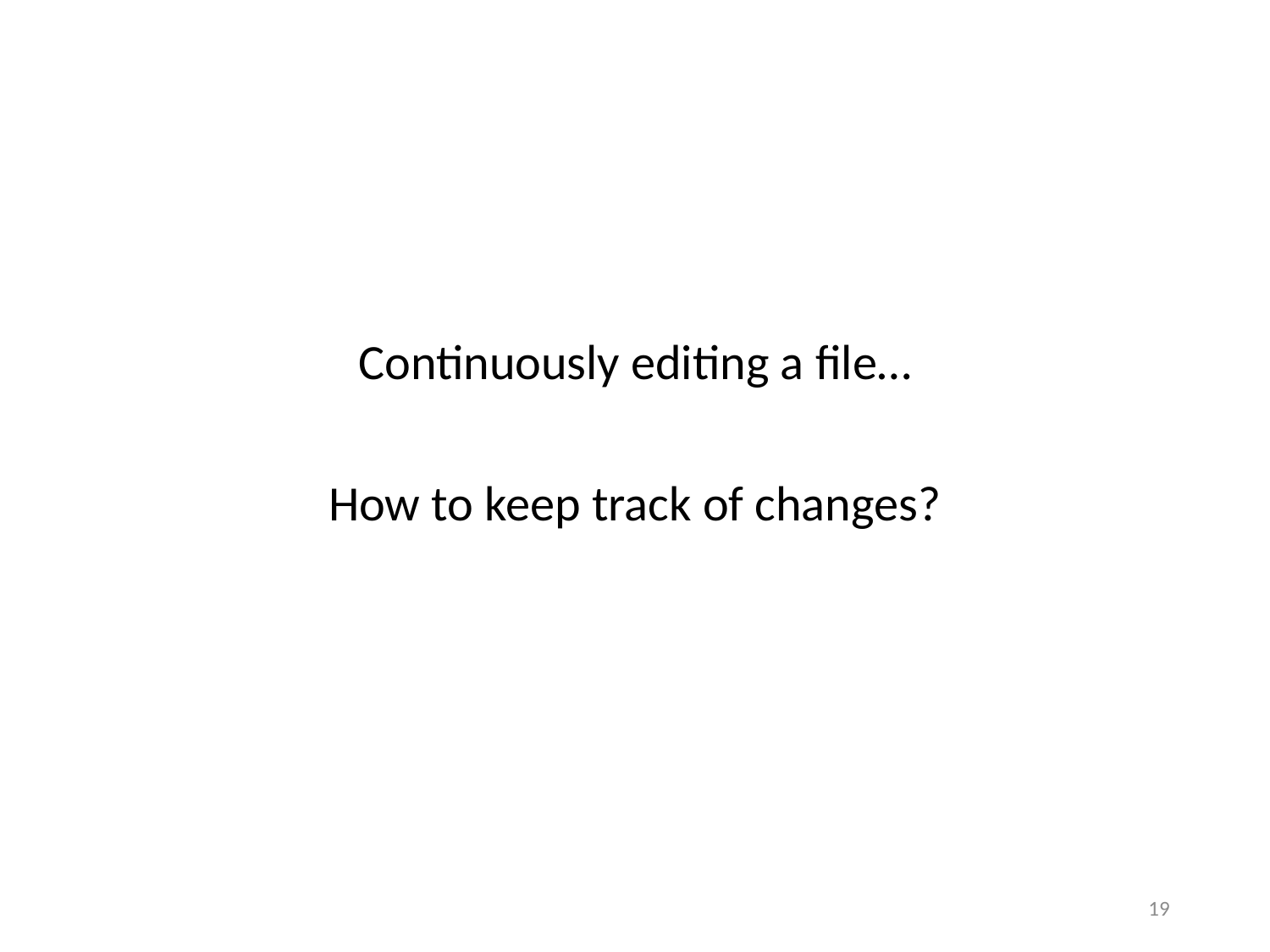

Continuously editing a file…

How to keep track of changes?
19